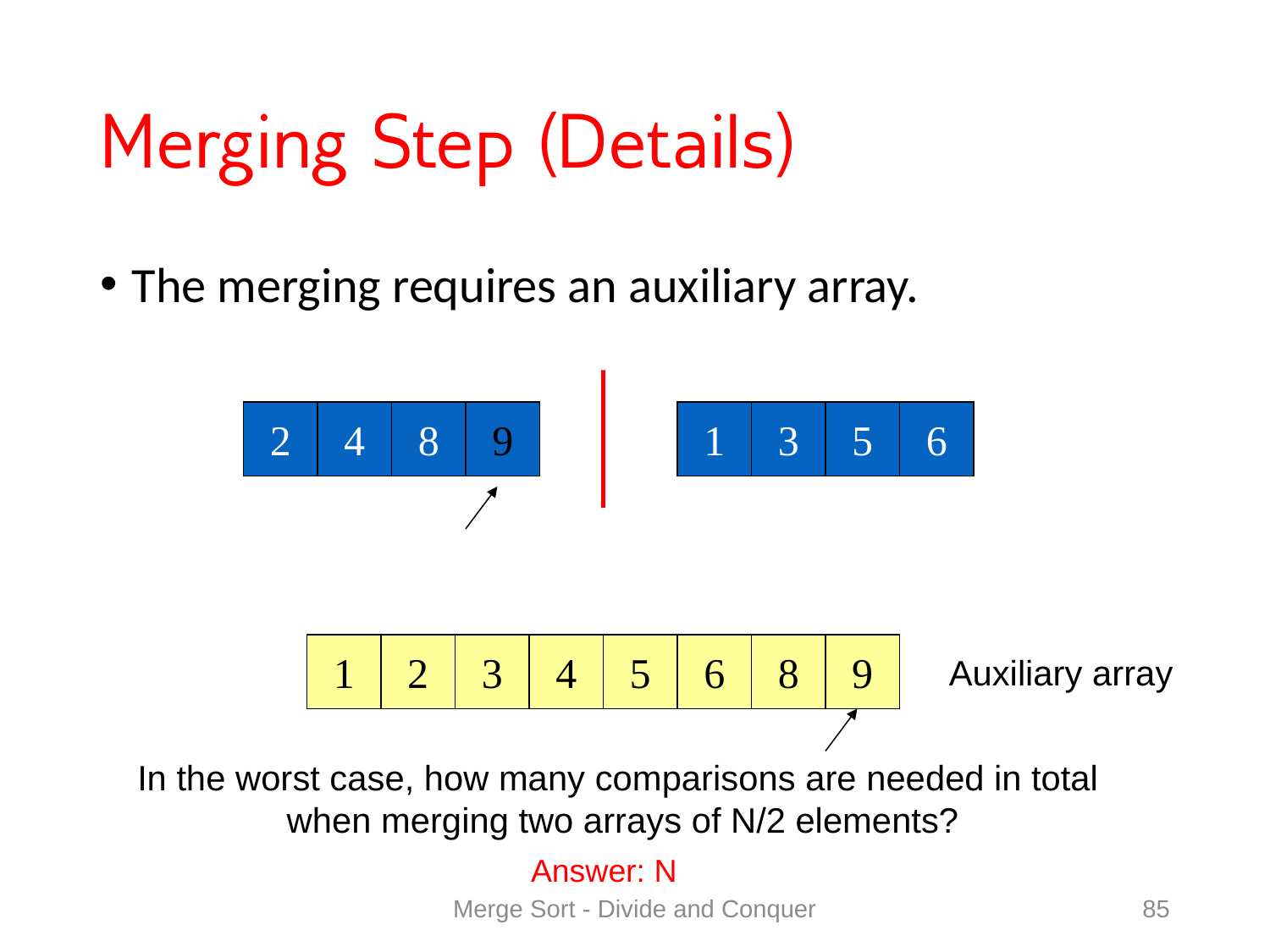

# Merging Step (Details)
The merging requires an auxiliary array.

2
4
8
9
1
3
5
6

1
2
3
4
5
6
8
9
Auxiliary array

In the worst case, how many comparisons are needed in total
when merging two arrays of N/2 elements?
Answer: N
Merge Sort - Divide and Conquer
85